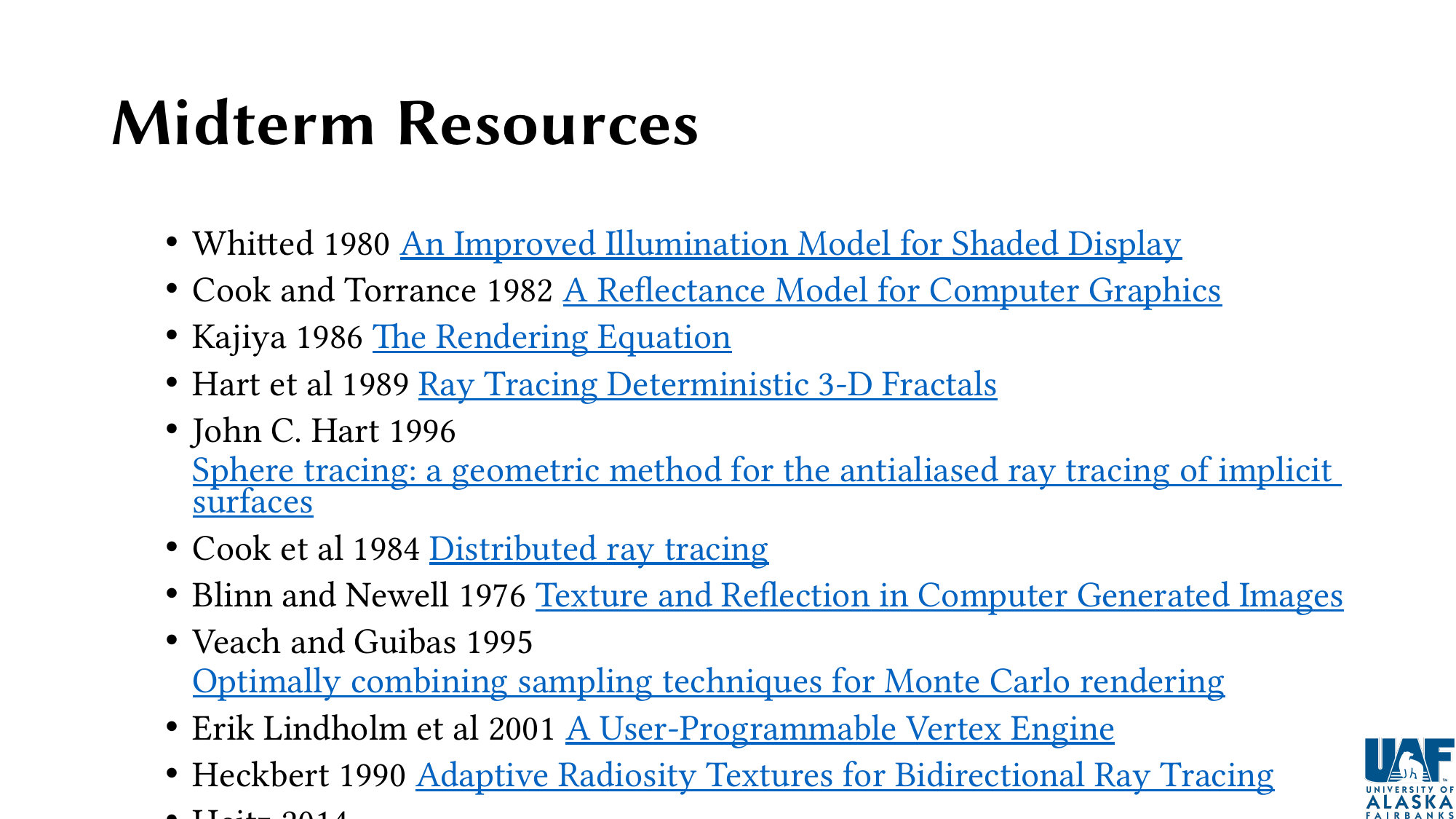

# Midterm Resources
Whitted 1980 An Improved Illumination Model for Shaded Display
Cook and Torrance 1982 A Reflectance Model for Computer Graphics
Kajiya 1986 The Rendering Equation
Hart et al 1989 Ray Tracing Deterministic 3-D Fractals
John C. Hart 1996 Sphere tracing: a geometric method for the antialiased ray tracing of implicit surfaces
Cook et al 1984 Distributed ray tracing
Blinn and Newell 1976 Texture and Reflection in Computer Generated Images
Veach and Guibas 1995 Optimally combining sampling techniques for Monte Carlo rendering
Erik Lindholm et al 2001 A User-Programmable Vertex Engine
Heckbert 1990 Adaptive Radiosity Textures for Bidirectional Ray Tracing
Heitz 2014 Understanding the Masking-Shadowing Function in Microfacet-Based BRDFs
Hosek & Wilkie 2012 An analytic model for full spectral sky-dome radiance
Jarosz et al 2008 Radiance Caching for Participating Media